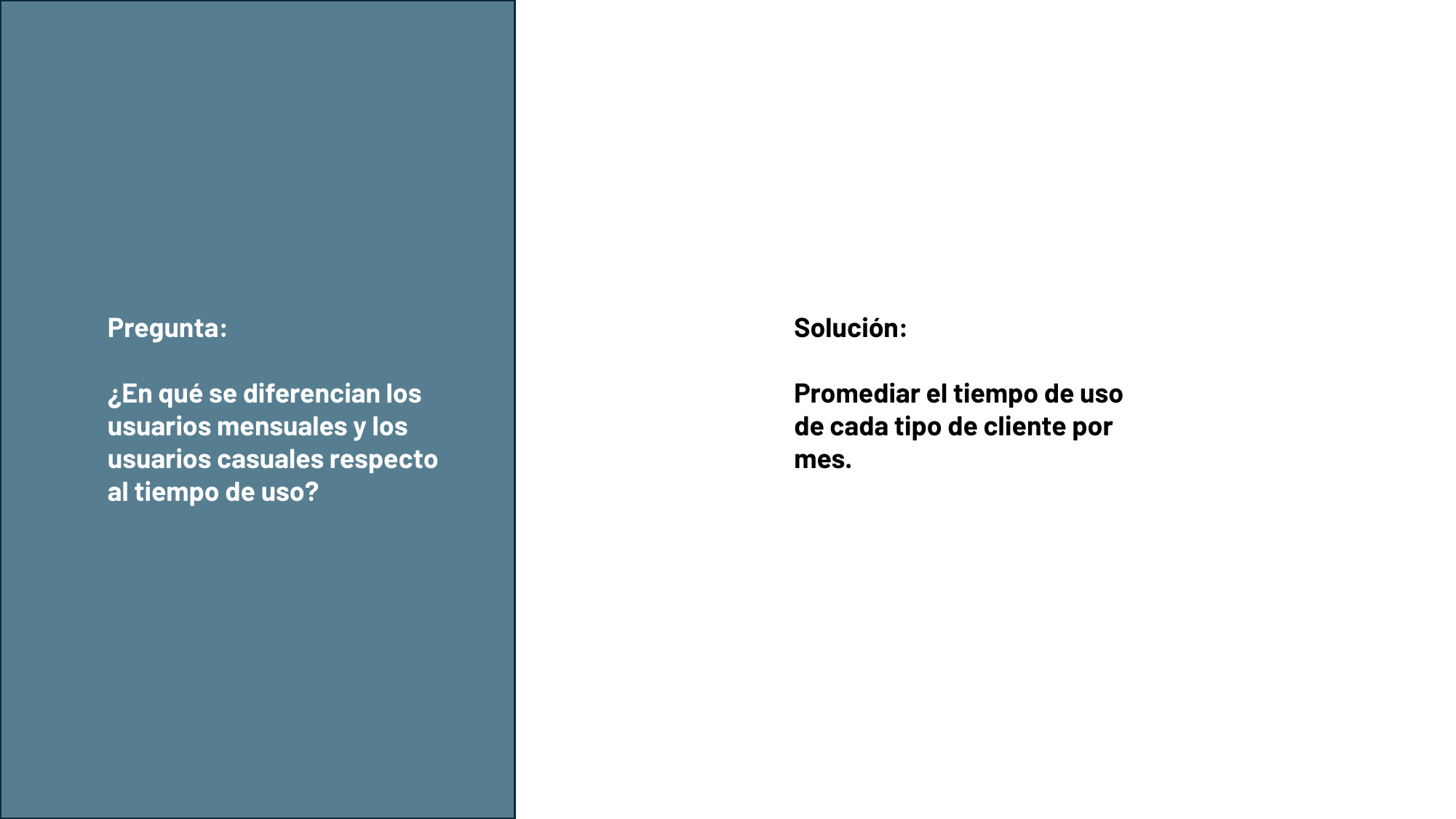

Pregunta:

¿En qué se diferencian los usuarios mensuales y los usuarios casuales respecto al tiempo de uso?
Solución:

Promediar el tiempo de uso de cada tipo de cliente por mes.